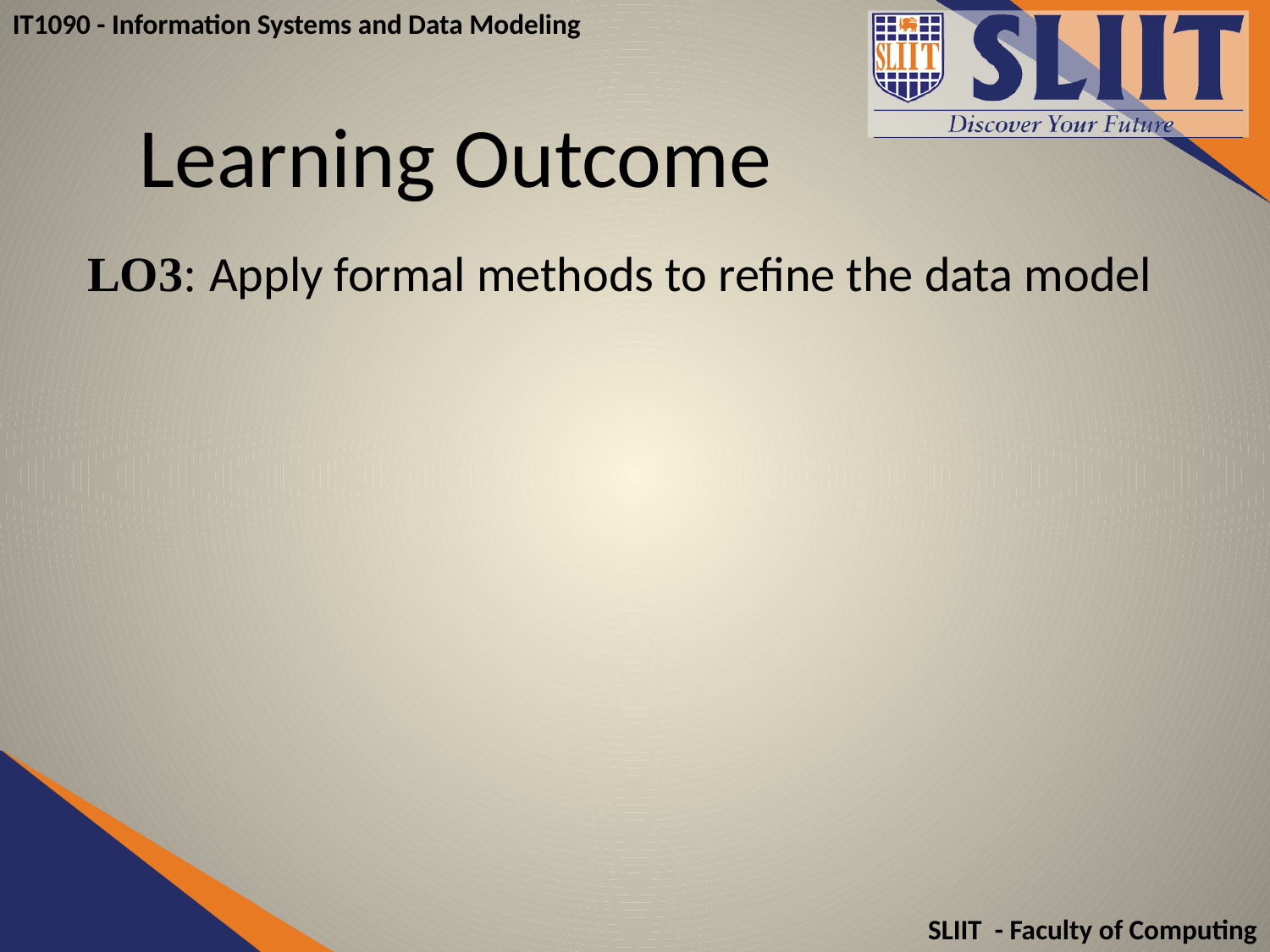

# Learning Outcome
LO3: Apply formal methods to refine the data model